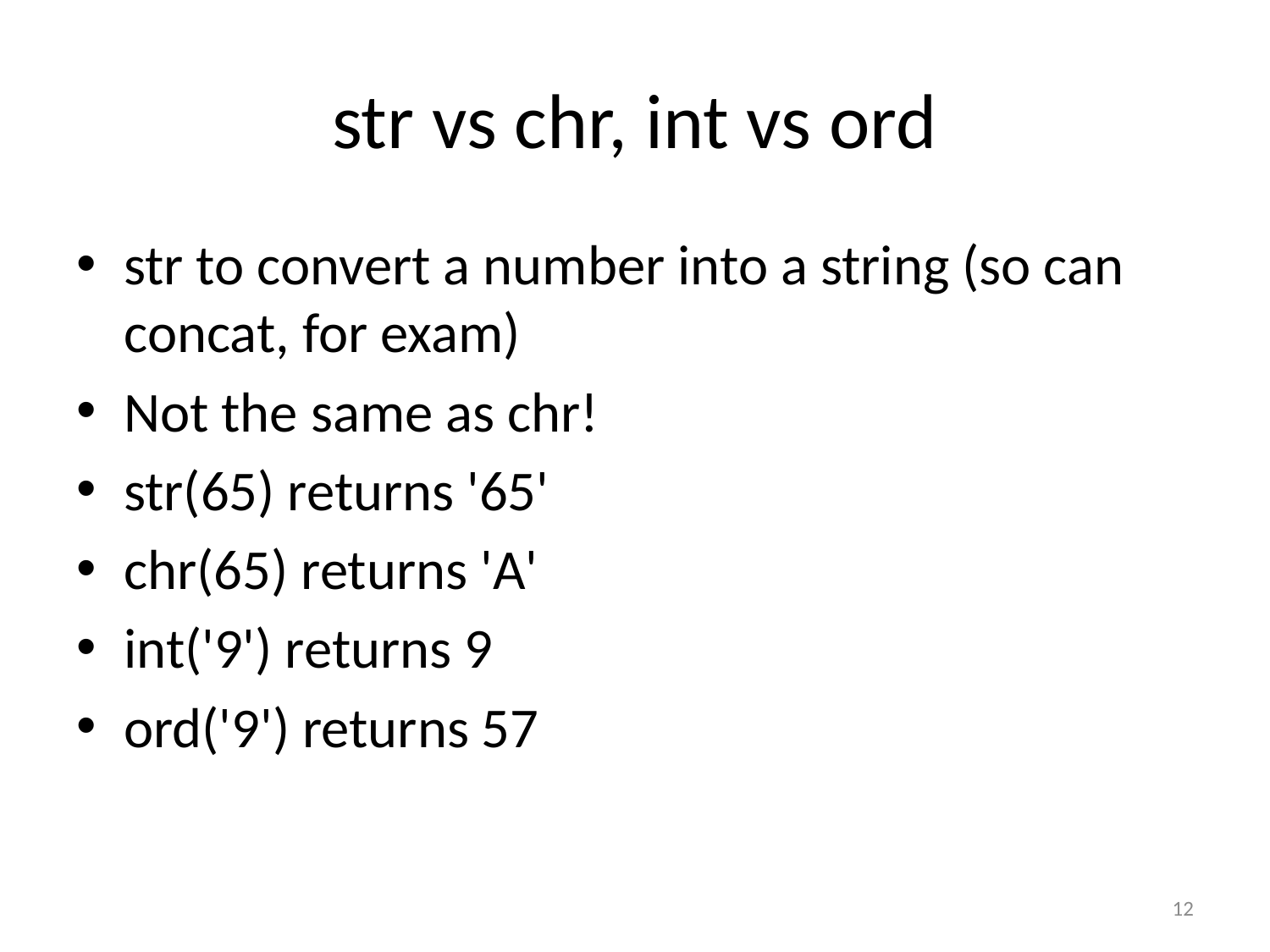

# str vs chr, int vs ord
str to convert a number into a string (so can concat, for exam)
Not the same as chr!
str(65) returns '65'
chr(65) returns 'A'
int('9') returns 9
ord('9') returns 57

12